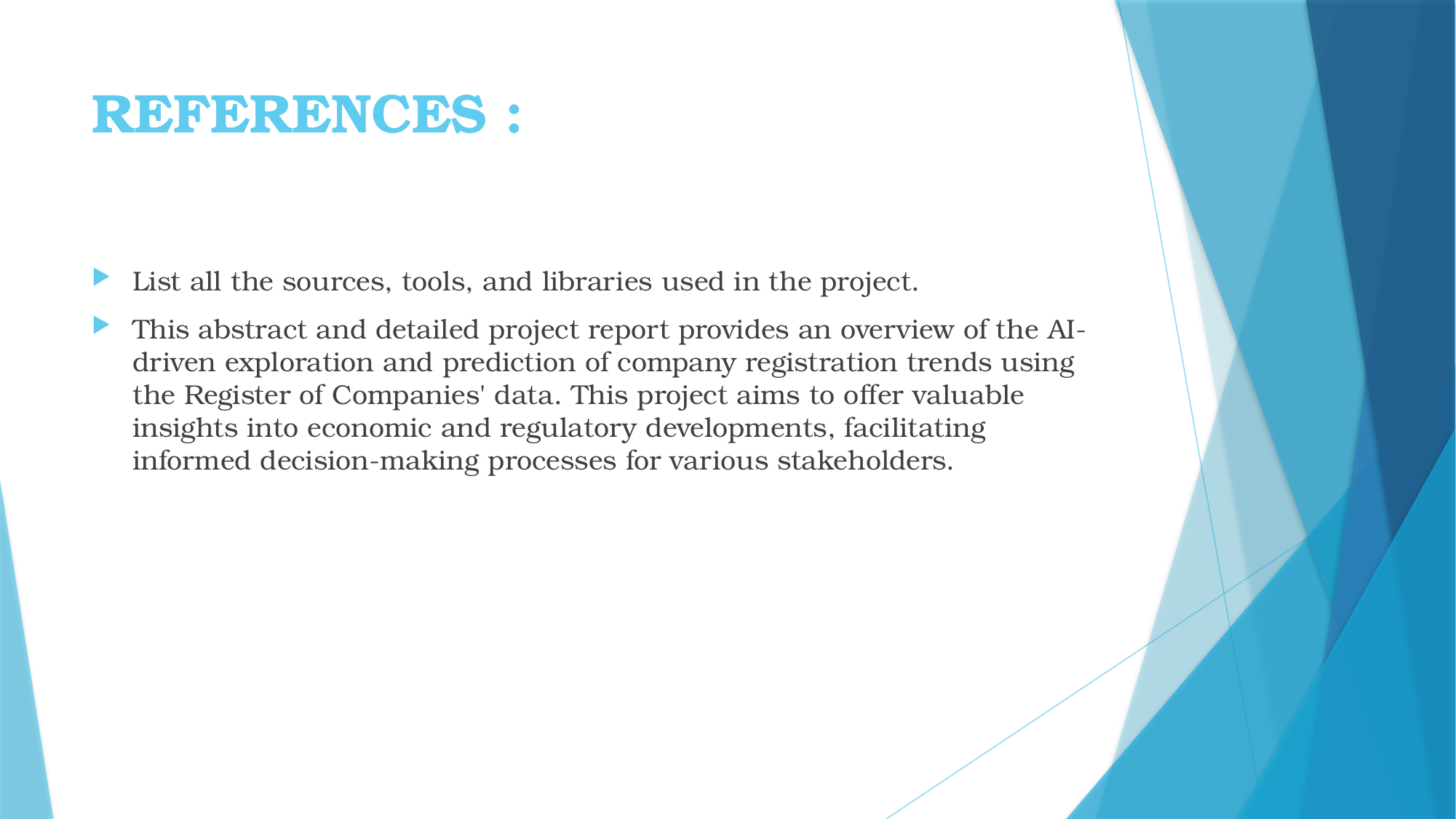

# REFERENCES :
List all the sources, tools, and libraries used in the project.
This abstract and detailed project report provides an overview of the AI-driven exploration and prediction of company registration trends using the Register of Companies' data. This project aims to offer valuable insights into economic and regulatory developments, facilitating informed decision-making processes for various stakeholders.